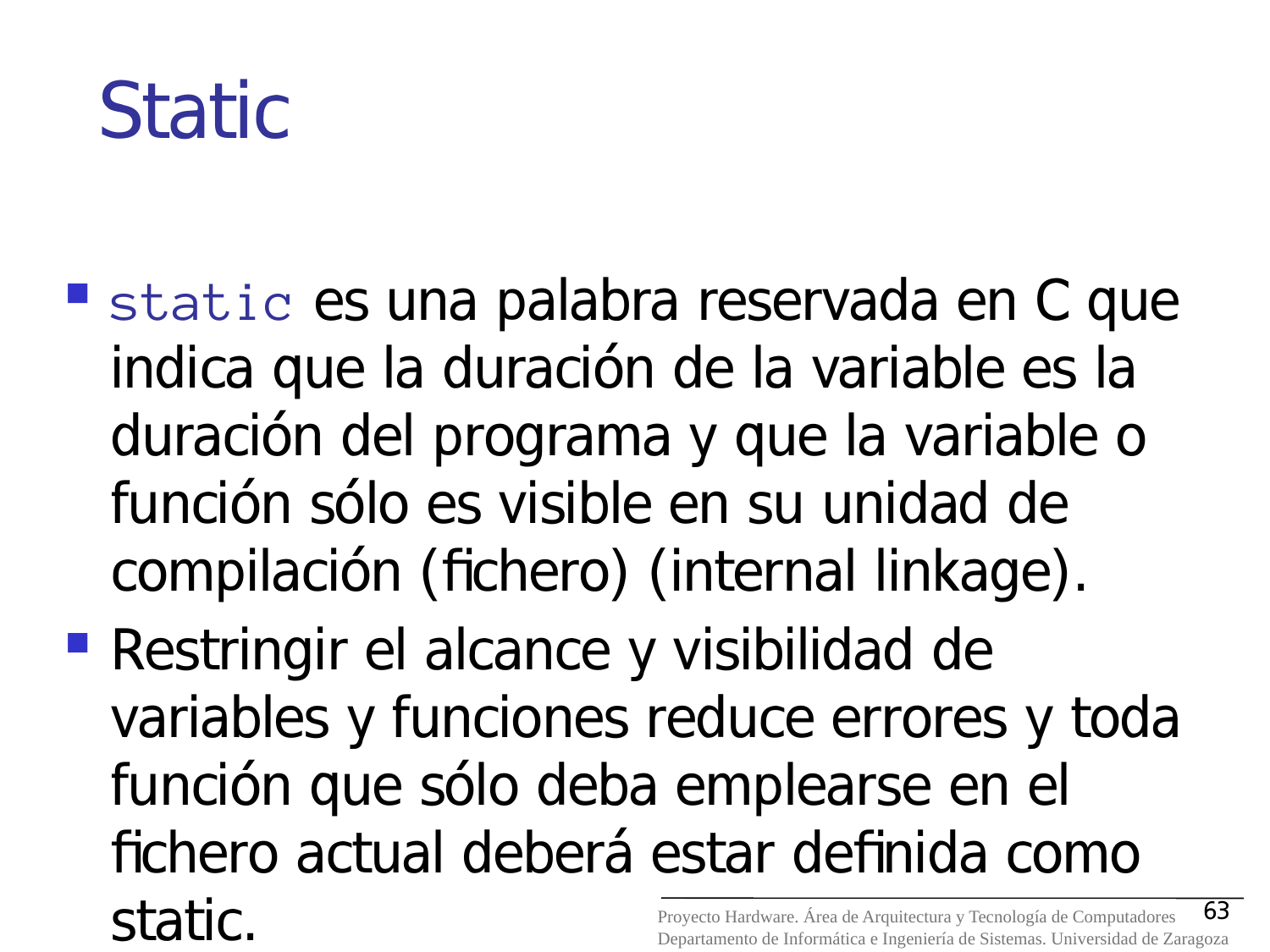

Static
static es una palabra reservada en C que indica que la duración de la variable es la duración del programa y que la variable o función sólo es visible en su unidad de compilación (fichero) (internal linkage).
Restringir el alcance y visibilidad de variables y funciones reduce errores y toda función que sólo deba emplearse en el fichero actual deberá estar definida como static.
63